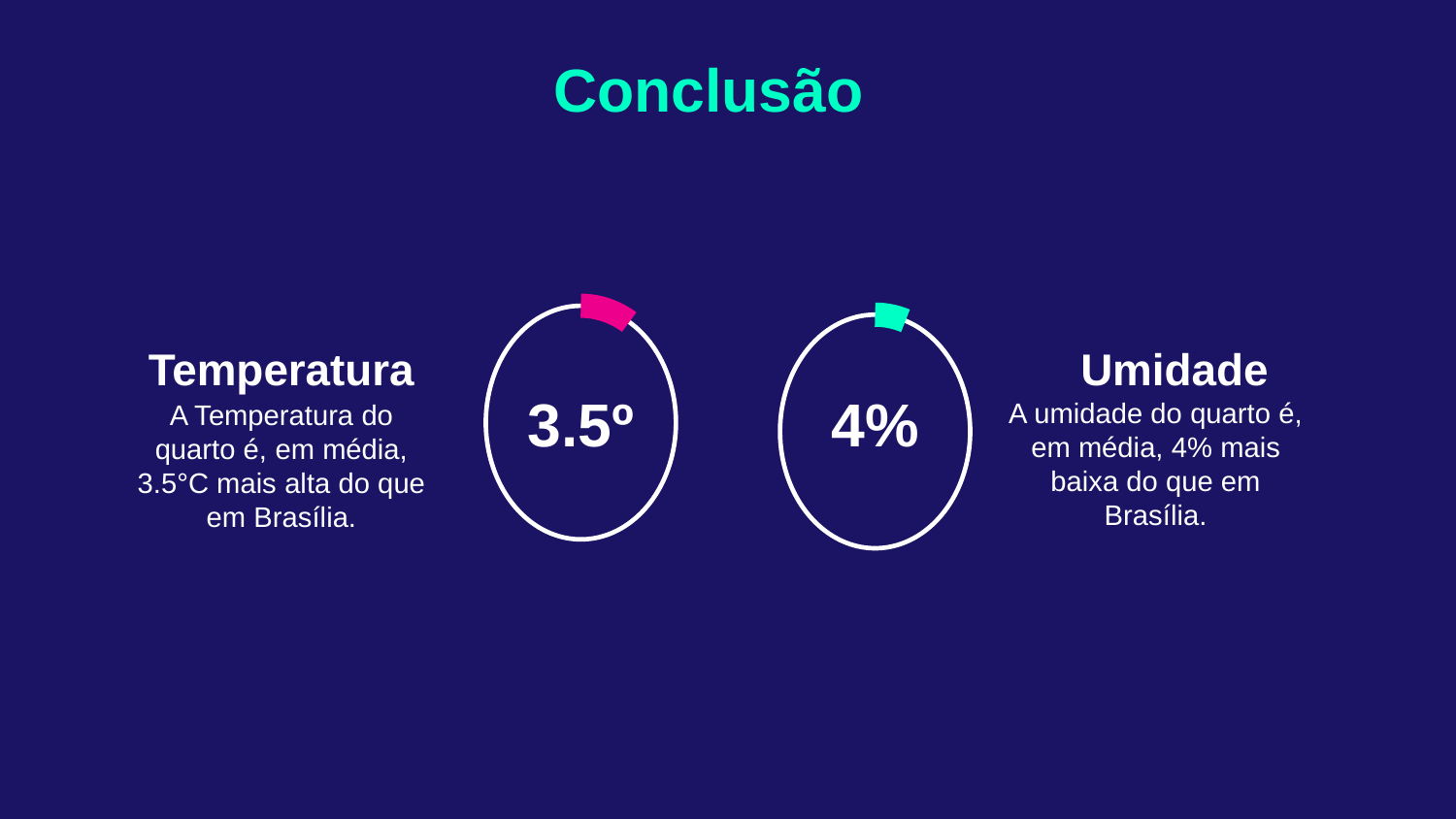

# Conclusão

Temperatura

A Temperatura do quarto é, em média, 3.5°C mais alta do que em Brasília.

3.5º
Umidade
A umidade do quarto é, em média, 4% mais baixa do que em Brasília.

4%